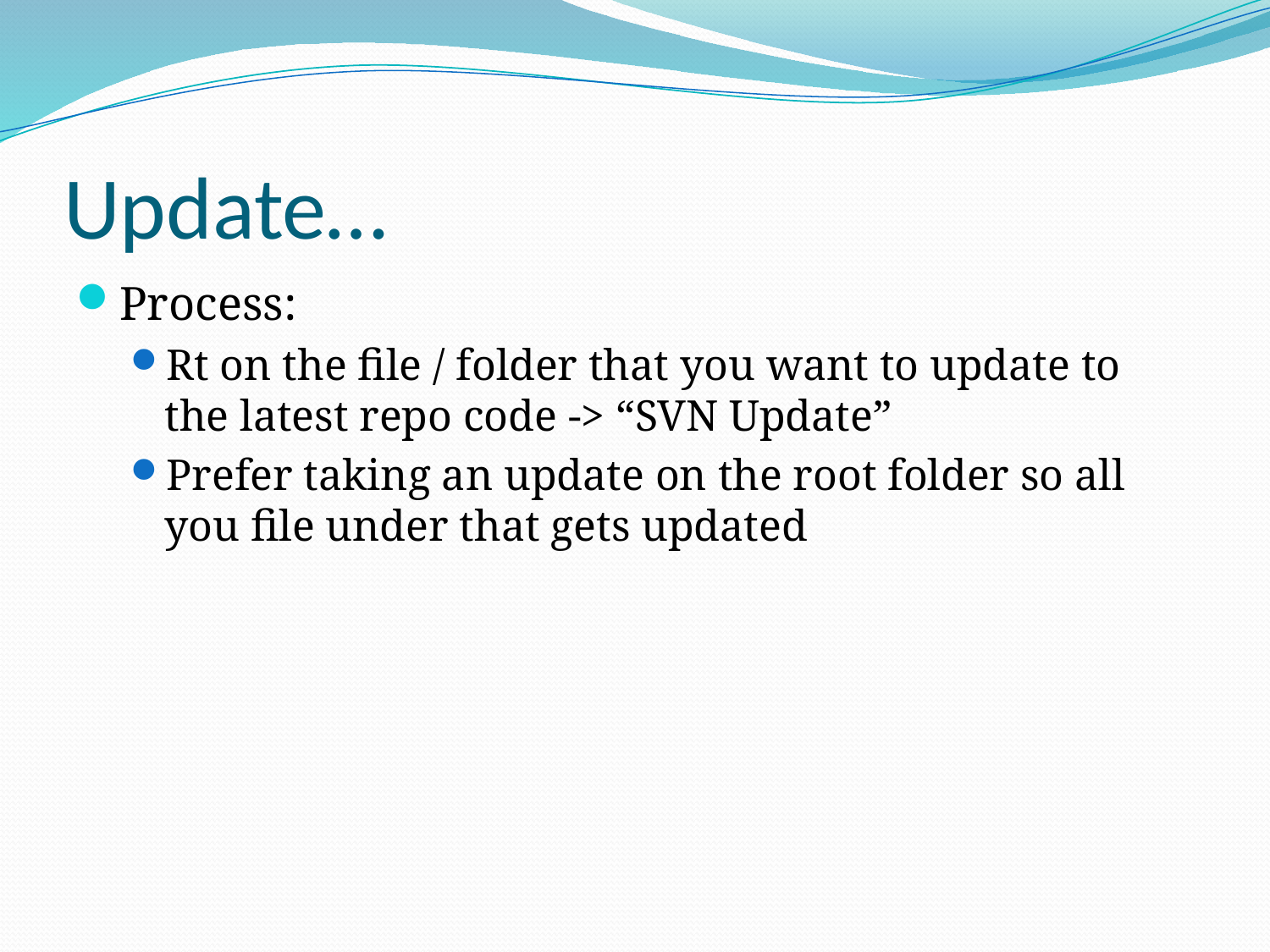

# Update…
Process:
Rt on the file / folder that you want to update to the latest repo code -> “SVN Update”
Prefer taking an update on the root folder so all you file under that gets updated